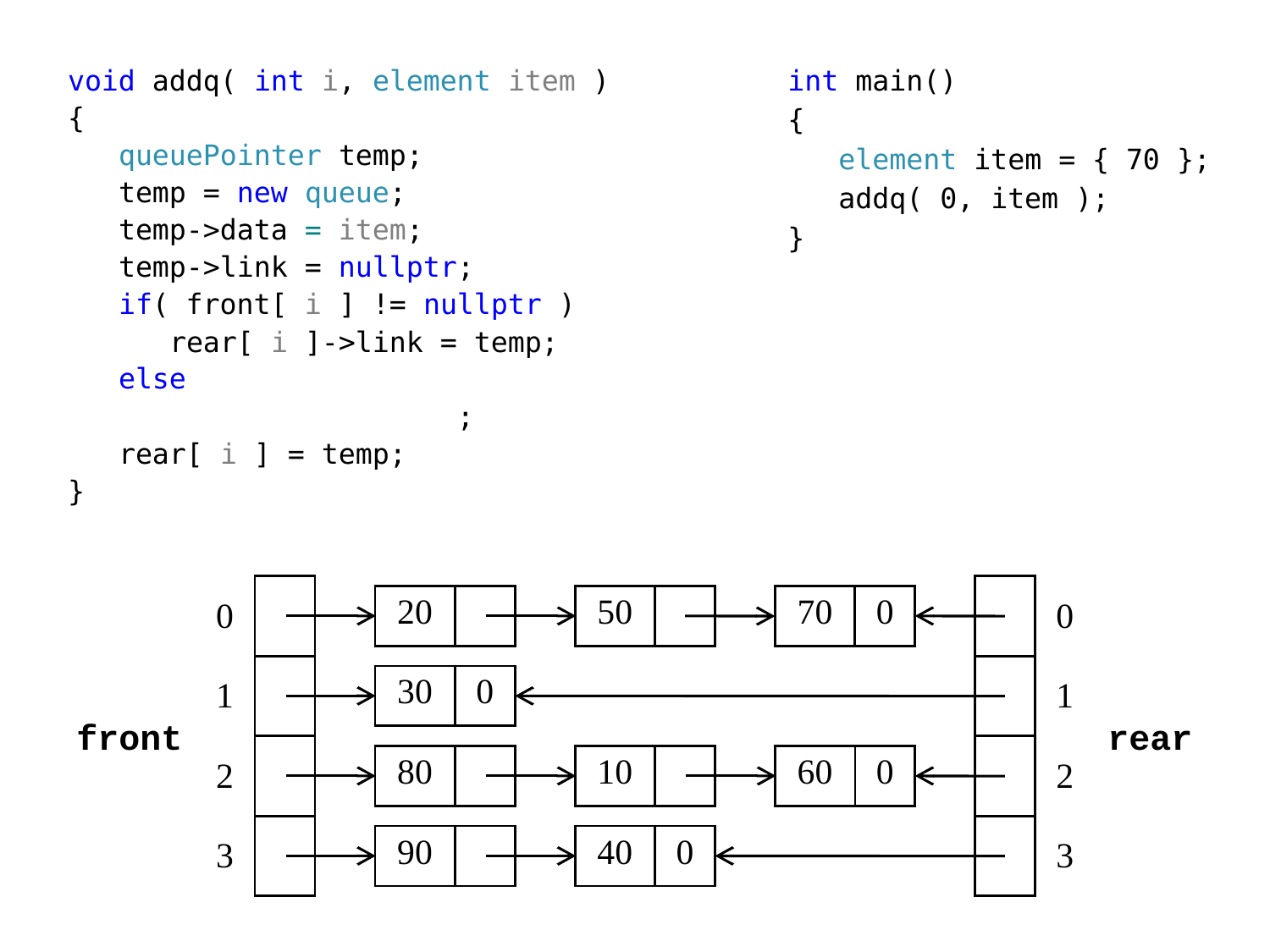

void addq( int i, element item )
{
   queuePointer temp;
   temp = new queue;
   temp->data = item;
   temp->link = nullptr;
   if( front[ i ] != nullptr )
      rear[ i ]->link = temp;
   else
      front[ i ] = temp;
   rear[ i ] = temp;
}
int main()
{
   element item = { 70 };
   addq( 0, item );
}
| 0 |  |
| --- | --- |
| 1 |  |
| 2 |  |
| 3 |  |
|  | 0 |
| --- | --- |
|  | 1 |
|  | 2 |
|  | 3 |
| 20 |  |  | 50 |  |
| --- | --- | --- | --- | --- |
| 70 | 0 |
| --- | --- |
| 30 | 0 |
| --- | --- |
front
rear
| 80 |  |  | 10 |  |  | 60 | 0 |
| --- | --- | --- | --- | --- | --- | --- | --- |
| 90 |  |  | 40 | 0 |
| --- | --- | --- | --- | --- |